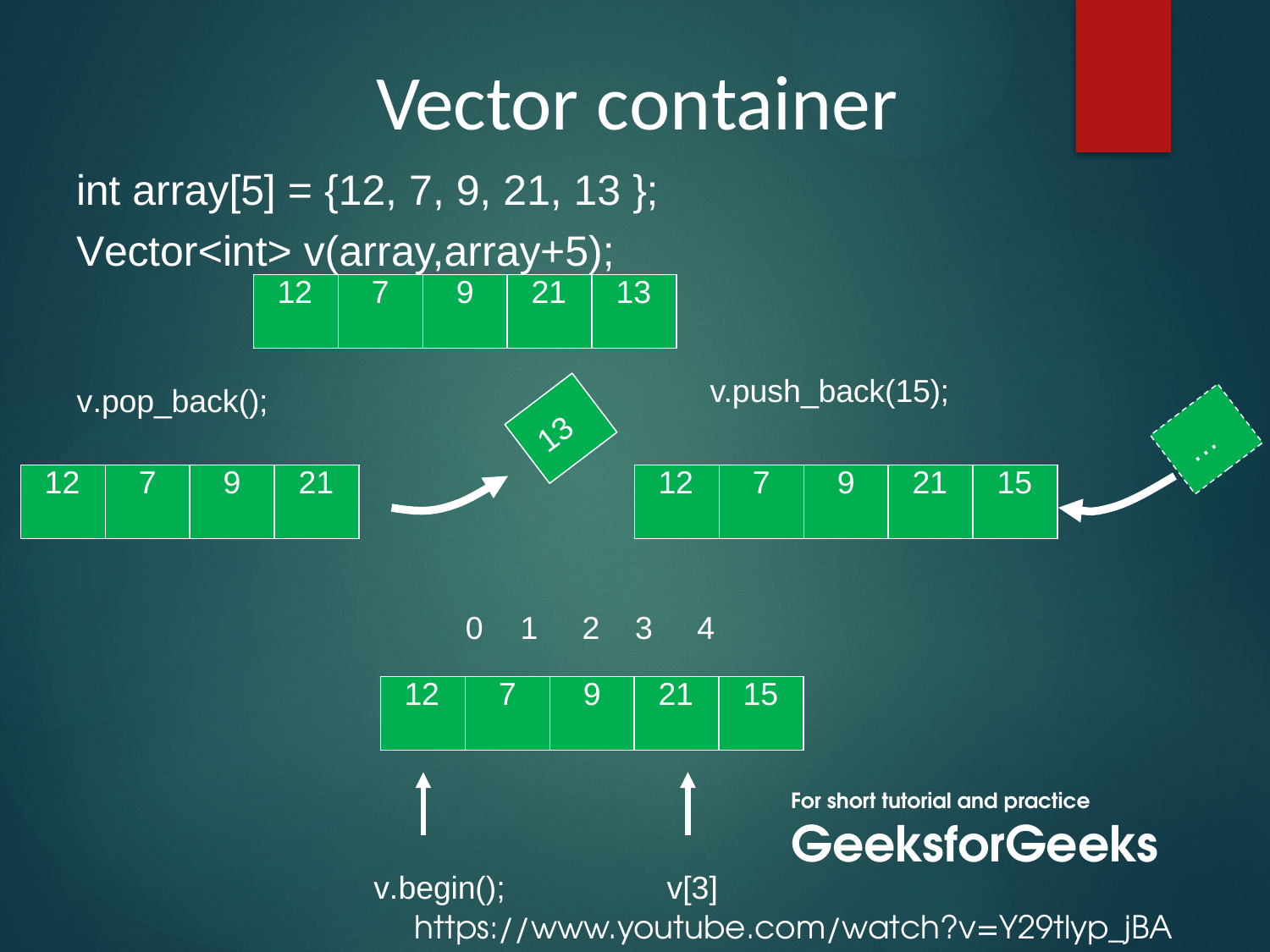

Vector container
int array[5] = {12, 7, 9, 21, 13 };
Vector<int> v(array,array+5);
| 12 | 7 | 9 | 21 | 13 |
| --- | --- | --- | --- | --- |
v.push_back(15);

v.pop_back();

13

…

| 12 | 7 | 9 | 21 |
| --- | --- | --- | --- |
| 12 | 7 | 9 | 21 | 15 |
| --- | --- | --- | --- | --- |

0	1	2	3	4
| 12 | 7 | 9 | 21 | 15 |
| --- | --- | --- | --- | --- |

For short tutorial and practice
GeeksforGeeks

v.begin();
v[3]
https://www.youtube.com/watch?v=Y29tlyp_jBA